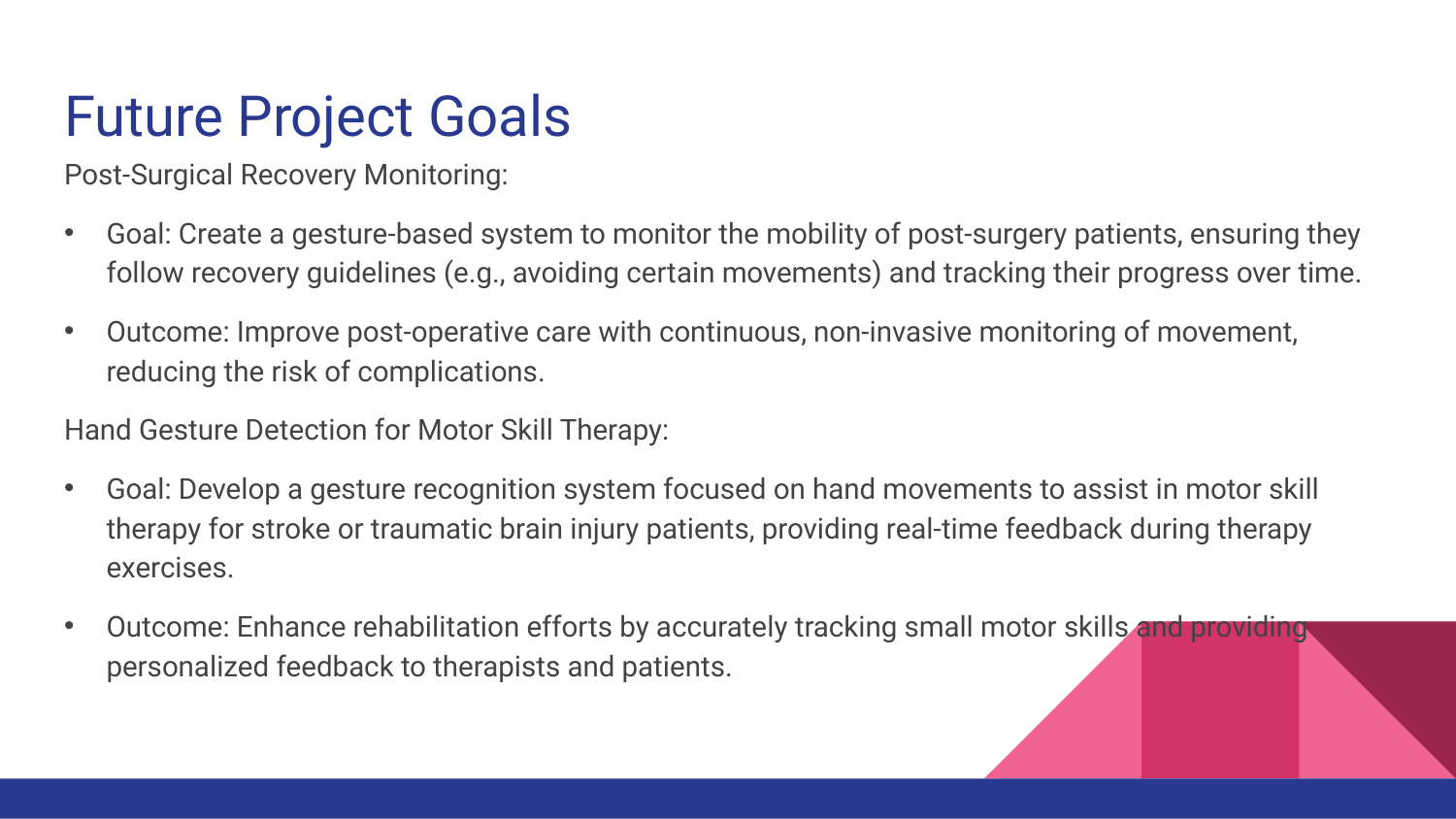

# Future Project Goals
Post-Surgical Recovery Monitoring:
Goal: Create a gesture-based system to monitor the mobility of post-surgery patients, ensuring they follow recovery guidelines (e.g., avoiding certain movements) and tracking their progress over time.
Outcome: Improve post-operative care with continuous, non-invasive monitoring of movement, reducing the risk of complications.
Hand Gesture Detection for Motor Skill Therapy:
Goal: Develop a gesture recognition system focused on hand movements to assist in motor skill therapy for stroke or traumatic brain injury patients, providing real-time feedback during therapy exercises.
Outcome: Enhance rehabilitation efforts by accurately tracking small motor skills and providing personalized feedback to therapists and patients.